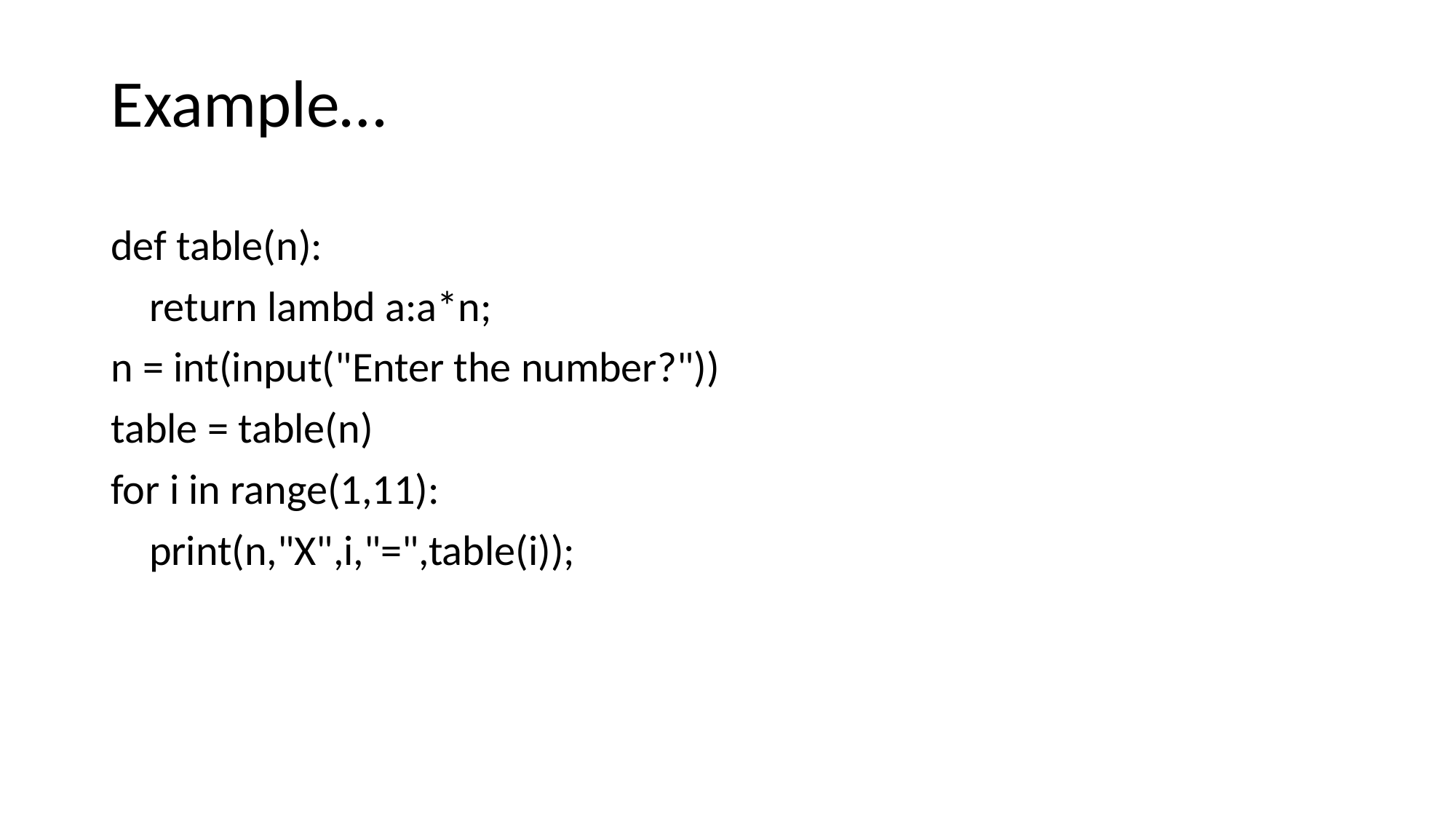

# Example…
def table(n):
    return lambd a:a*n;
n = int(input("Enter the number?"))
table = table(n)
for i in range(1,11):
    print(n,"X",i,"=",table(i));